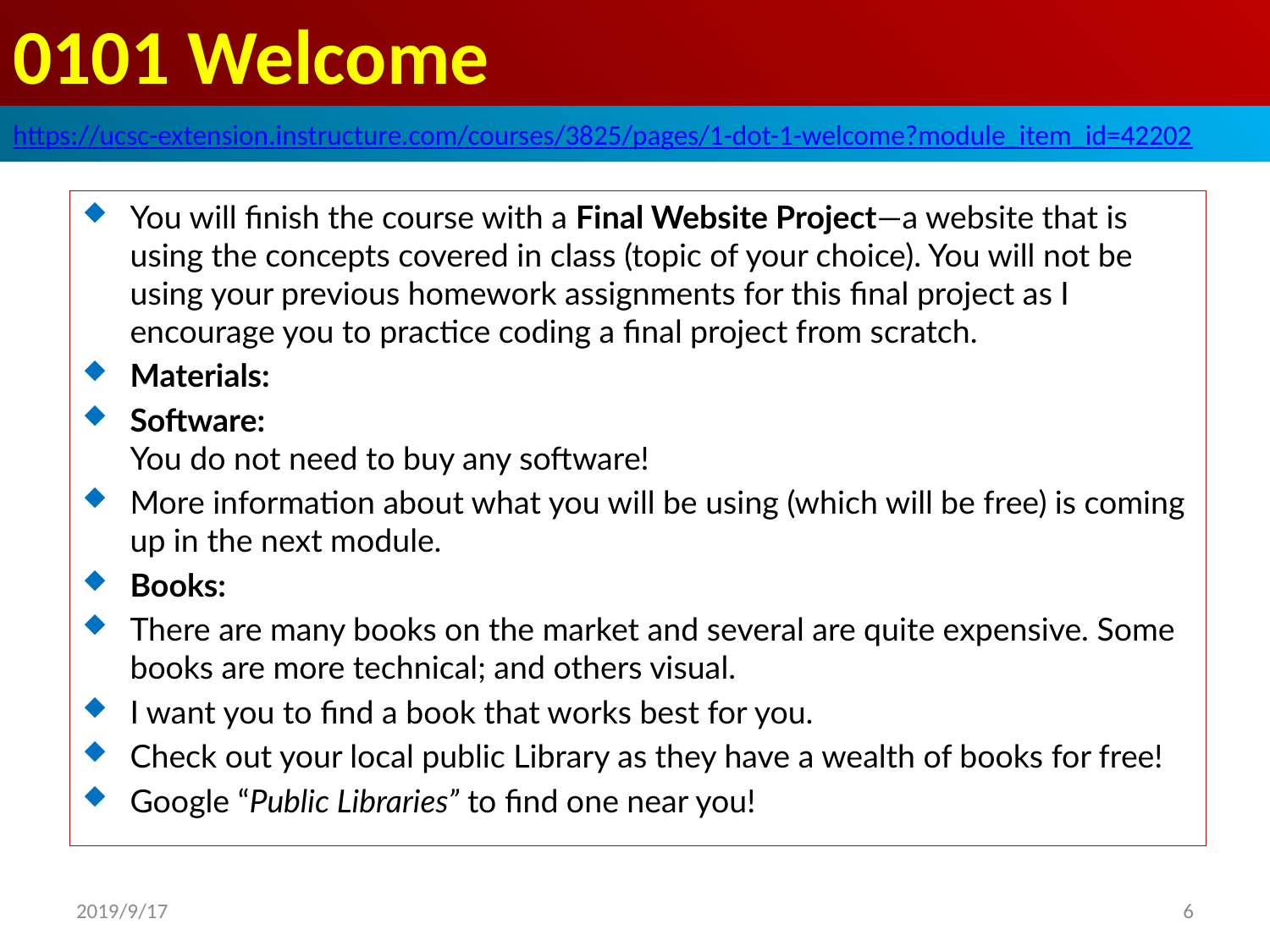

# 0101 Welcome

https://ucsc-extension.instructure.com/courses/3825/pages/1-dot-1-welcome?module_item_id=42202
You will finish the course with a Final Website Project—a website that is using the concepts covered in class (topic of your choice). You will not be using your previous homework assignments for this final project as I encourage you to practice coding a final project from scratch.
Materials:
Software: 
You do not need to buy any software!
More information about what you will be using (which will be free) is coming up in the next module.
Books:
There are many books on the market and several are quite expensive. Some books are more technical; and others visual.
I want you to find a book that works best for you.
Check out your local public Library as they have a wealth of books for free!
Google “Public Libraries” to find one near you!
2019/9/17
6